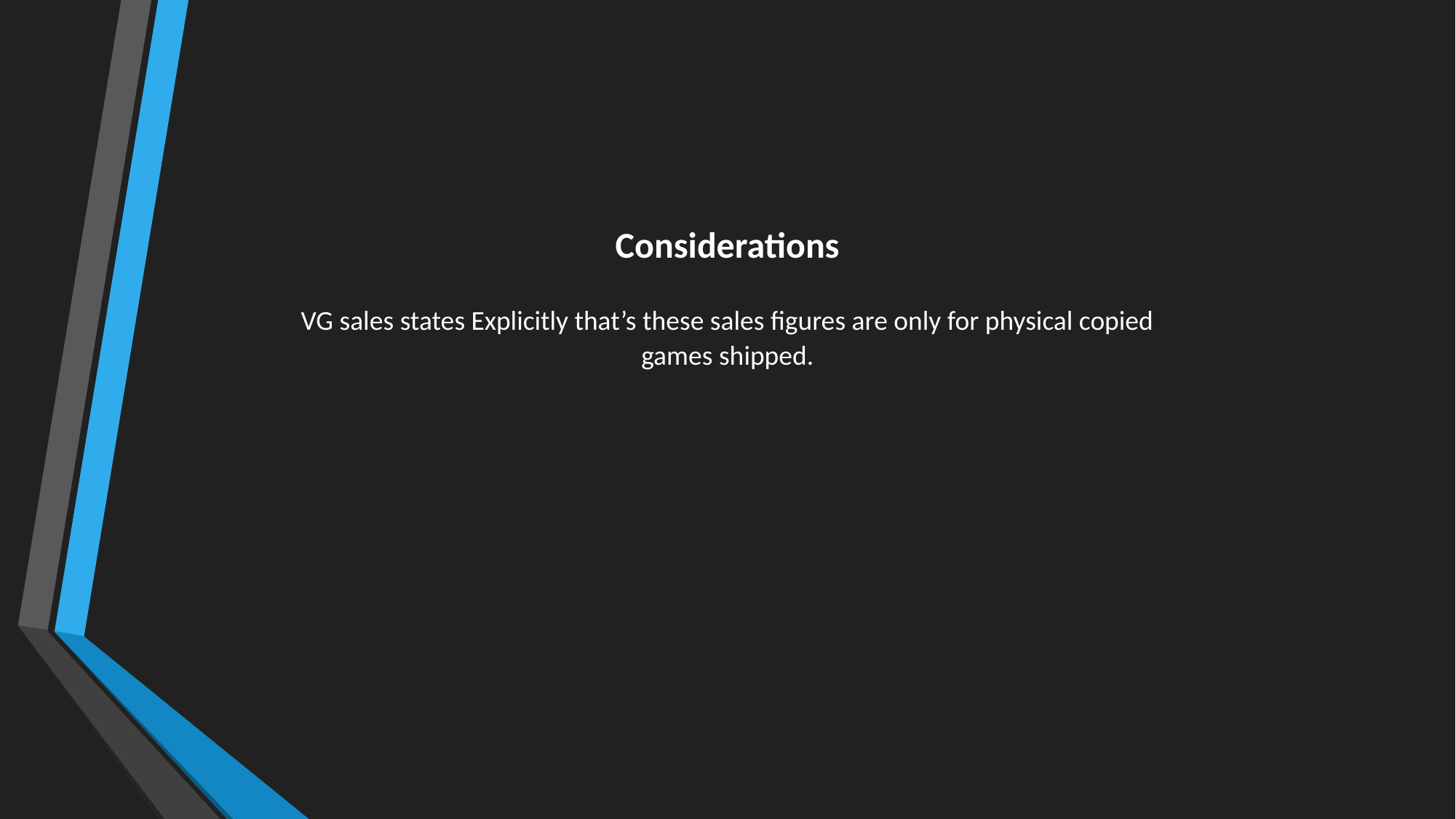

# Considerations VG sales states Explicitly that’s these sales figures are only for physical copied games shipped.